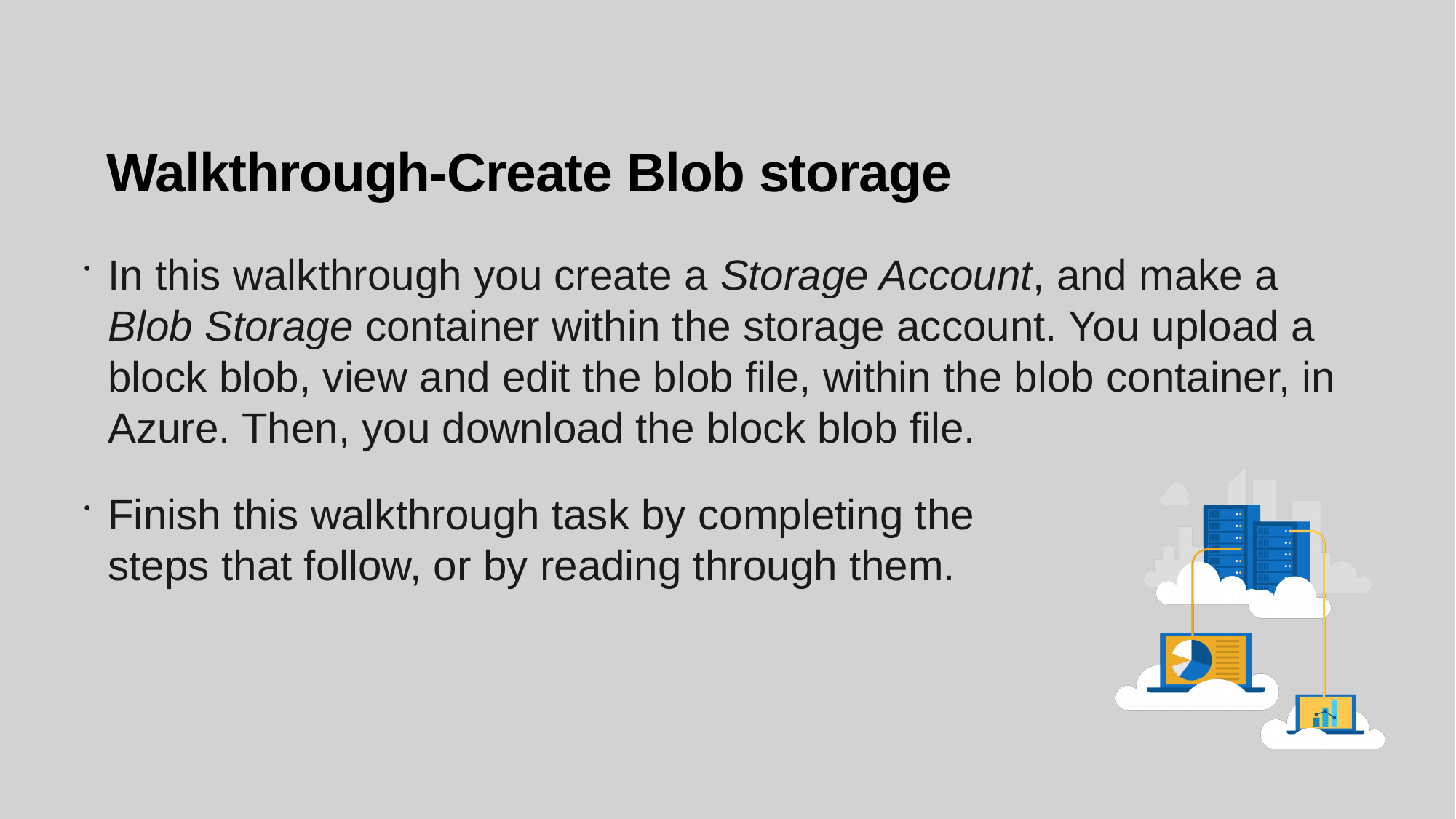

# Walkthrough-Create Blob storage
In this walkthrough you create a Storage Account, and make a Blob Storage container within the storage account. You upload a block blob, view and edit the blob file, within the blob container, in Azure. Then, you download the block blob file.
Finish this walkthrough task by completing the steps that follow, or by reading through them.